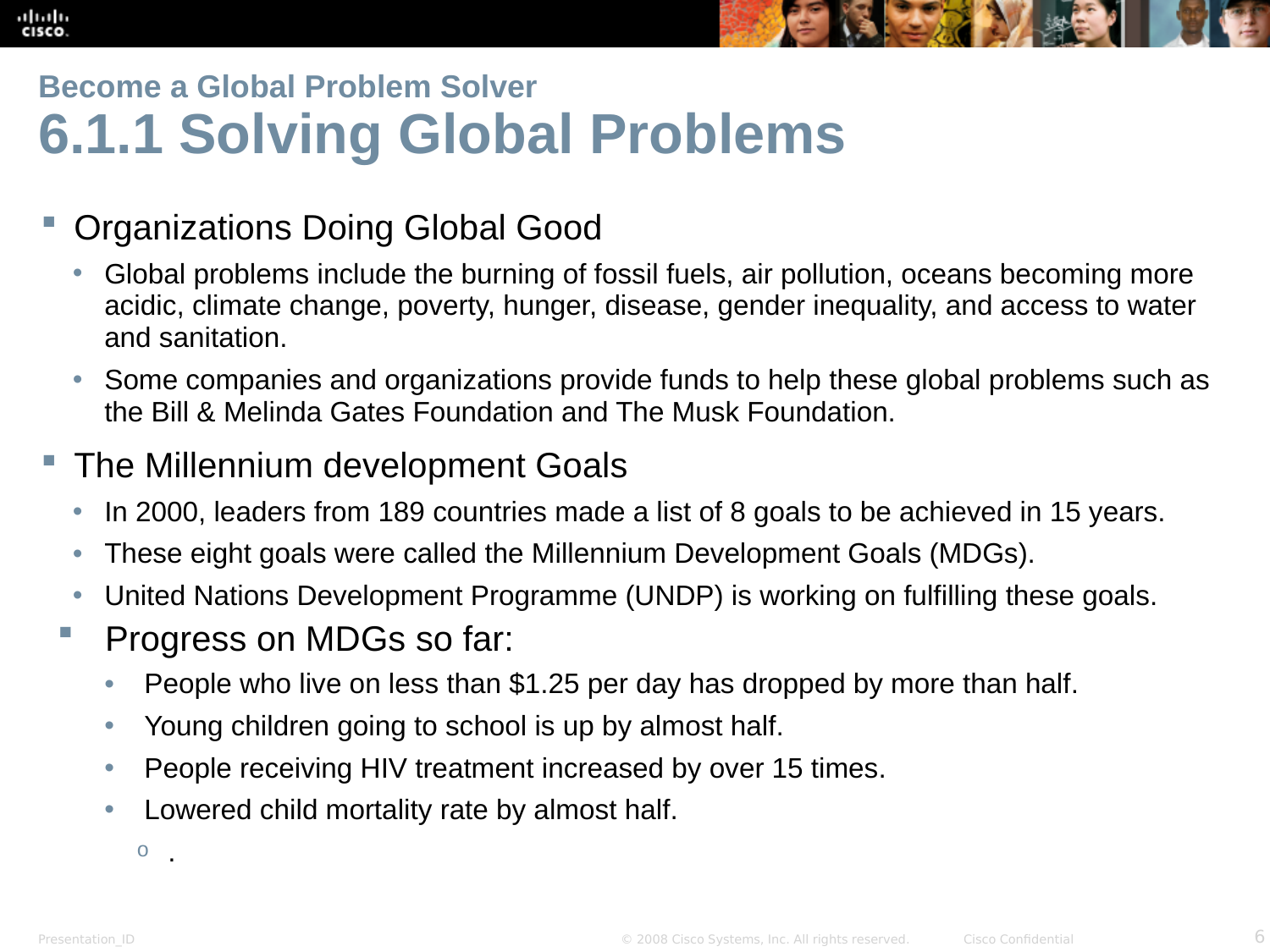

# Become a Global Problem Solver 6.1.1 Solving Global Problems
Organizations Doing Global Good
Global problems include the burning of fossil fuels, air pollution, oceans becoming more acidic, climate change, poverty, hunger, disease, gender inequality, and access to water and sanitation.
Some companies and organizations provide funds to help these global problems such as the Bill & Melinda Gates Foundation and The Musk Foundation.
The Millennium development Goals
In 2000, leaders from 189 countries made a list of 8 goals to be achieved in 15 years.
These eight goals were called the Millennium Development Goals (MDGs).
United Nations Development Programme (UNDP) is working on fulfilling these goals.
Progress on MDGs so far:
People who live on less than $1.25 per day has dropped by more than half.
Young children going to school is up by almost half.
People receiving HIV treatment increased by over 15 times.
Lowered child mortality rate by almost half.
.